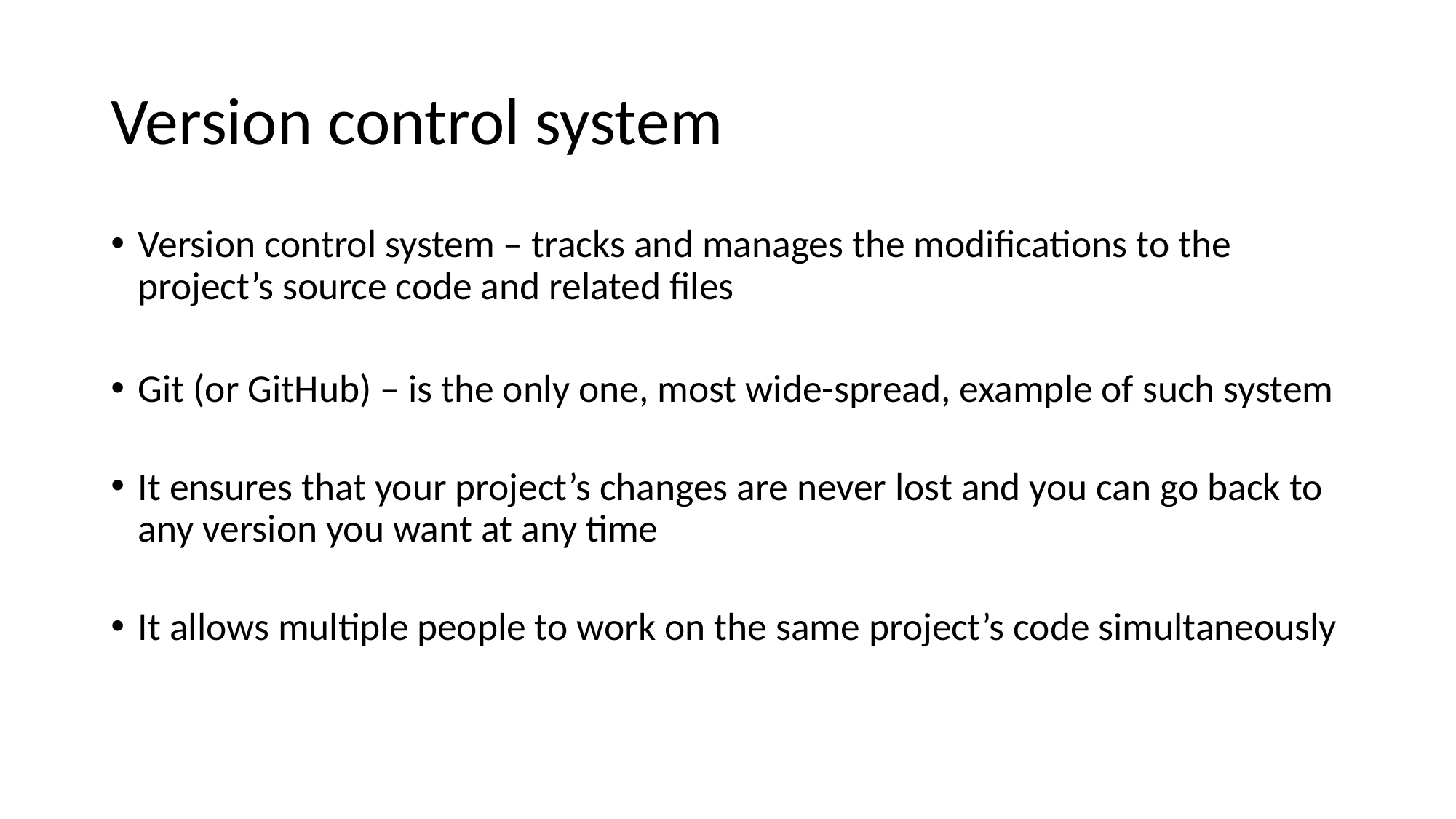

# Version control system
Version control system – tracks and manages the modifications to the project’s source code and related files
Git (or GitHub) – is the only one, most wide-spread, example of such system
It ensures that your project’s changes are never lost and you can go back to any version you want at any time
It allows multiple people to work on the same project’s code simultaneously